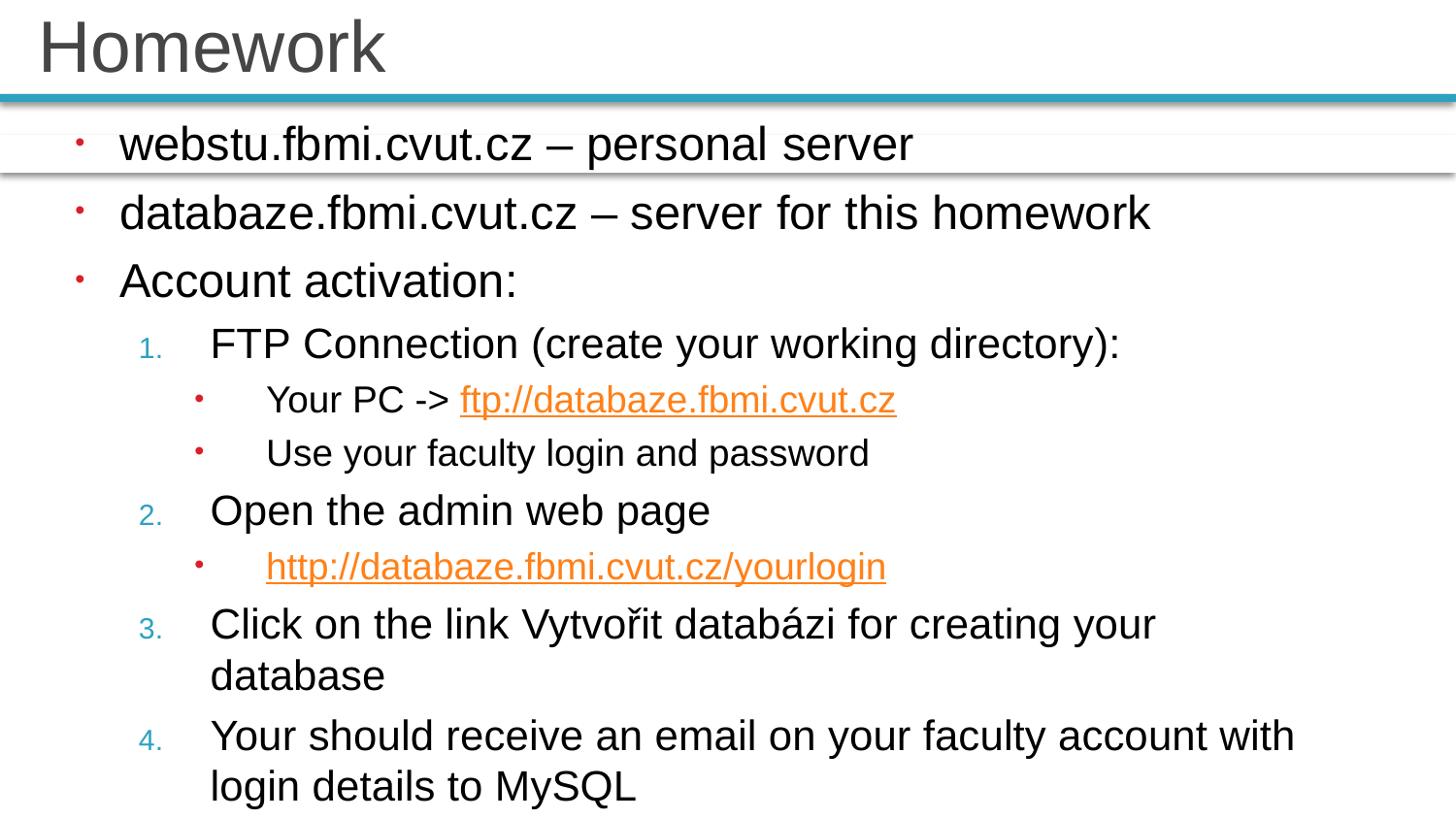

# Homework
webstu.fbmi.cvut.cz – personal server
databaze.fbmi.cvut.cz – server for this homework
Account activation:
FTP Connection (create your working directory):
Your PC -> ftp://databaze.fbmi.cvut.cz
Use your faculty login and password
Open the admin web page
http://databaze.fbmi.cvut.cz/yourlogin
Click on the link Vytvořit databázi for creating your database
Your should receive an email on your faculty account with login details to MySQL